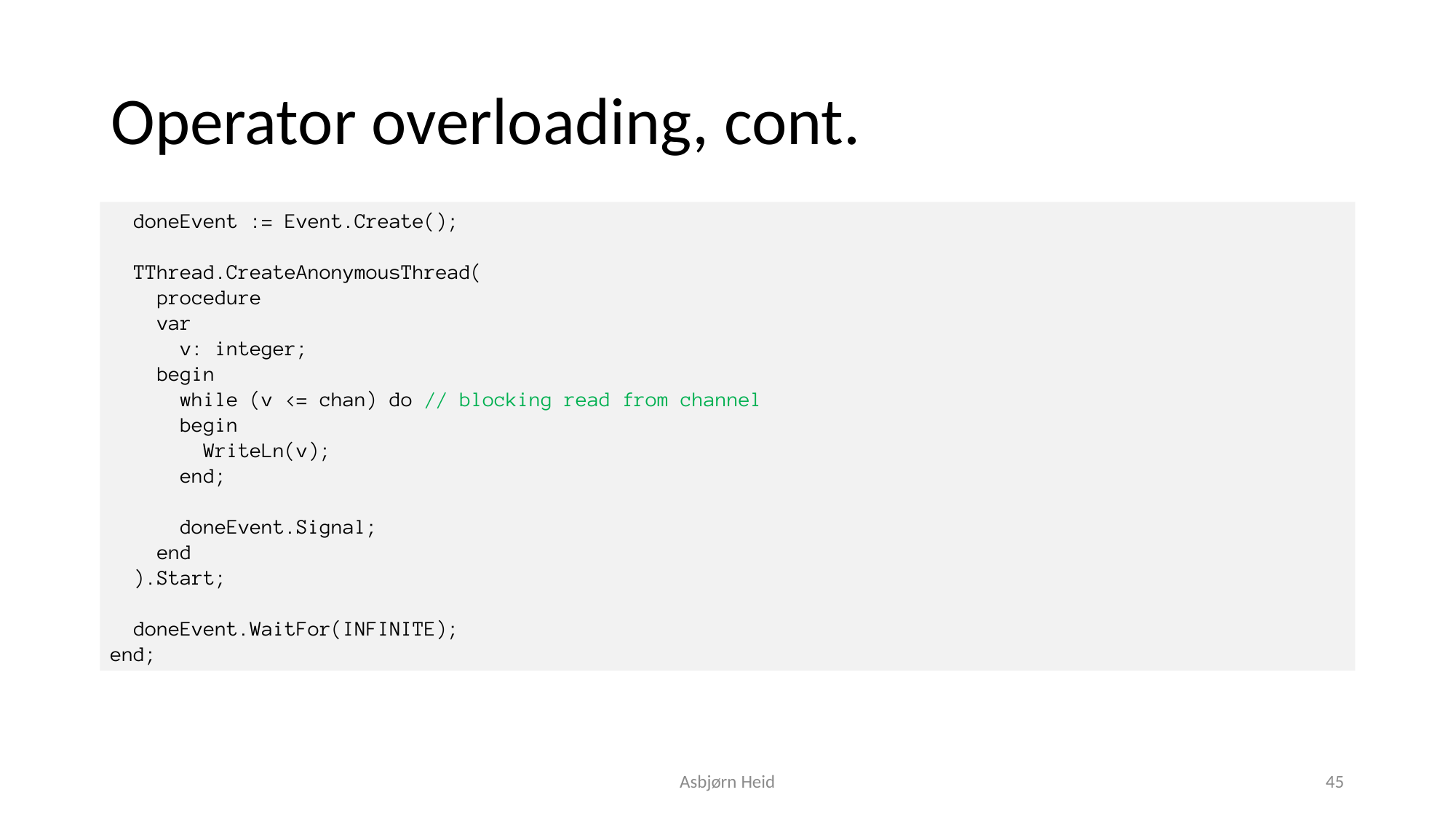

# Operator overloading, cont.
  doneEvent := Event.Create();

  TThread.CreateAnonymousThread(
    procedure
    var
      v: integer;
    begin
      while (v <= chan) do // blocking read from channel
      begin
        WriteLn(v);
      end;

      doneEvent.Signal;
    end
  ).Start;

  doneEvent.WaitFor(INFINITE);
end;
Asbjørn Heid
45